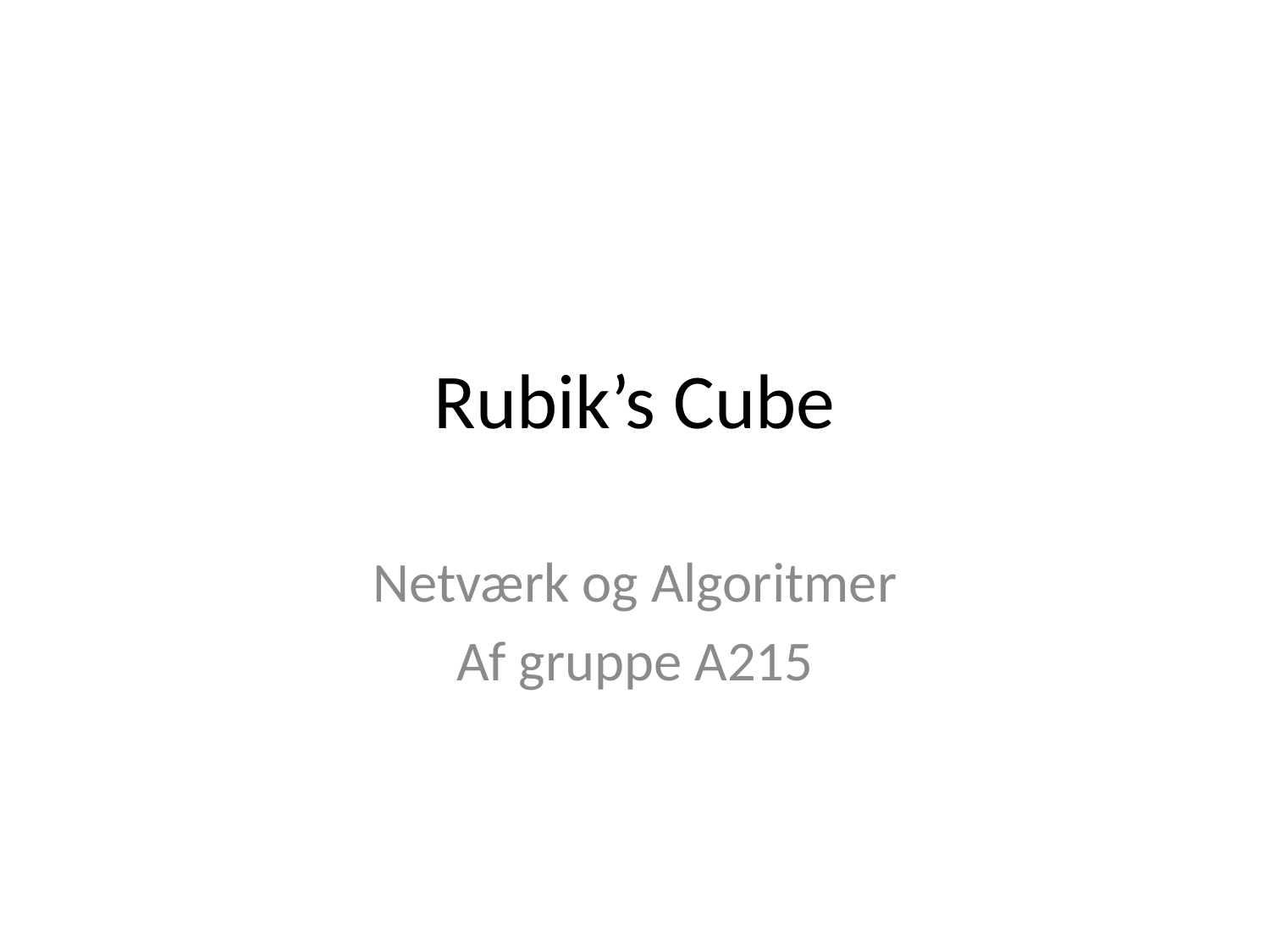

# Rubik’s Cube
Netværk og Algoritmer
Af gruppe A215